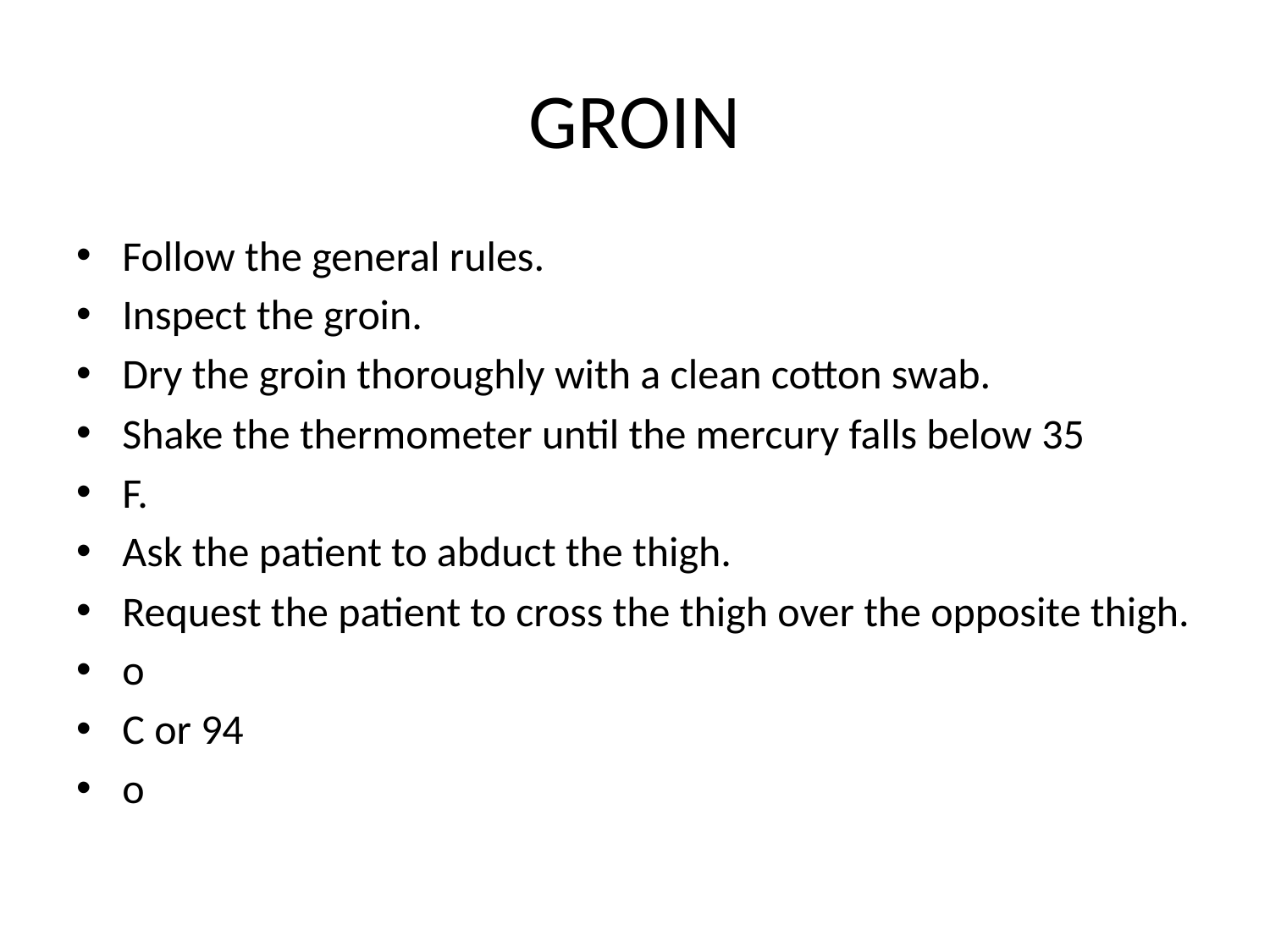

# GROIN
Follow the general rules.
Inspect the groin.
Dry the groin thoroughly with a clean cotton swab.
Shake the thermometer until the mercury falls below 35
F.
Ask the patient to abduct the thigh.
Request the patient to cross the thigh over the opposite thigh.
o
C or 94
o